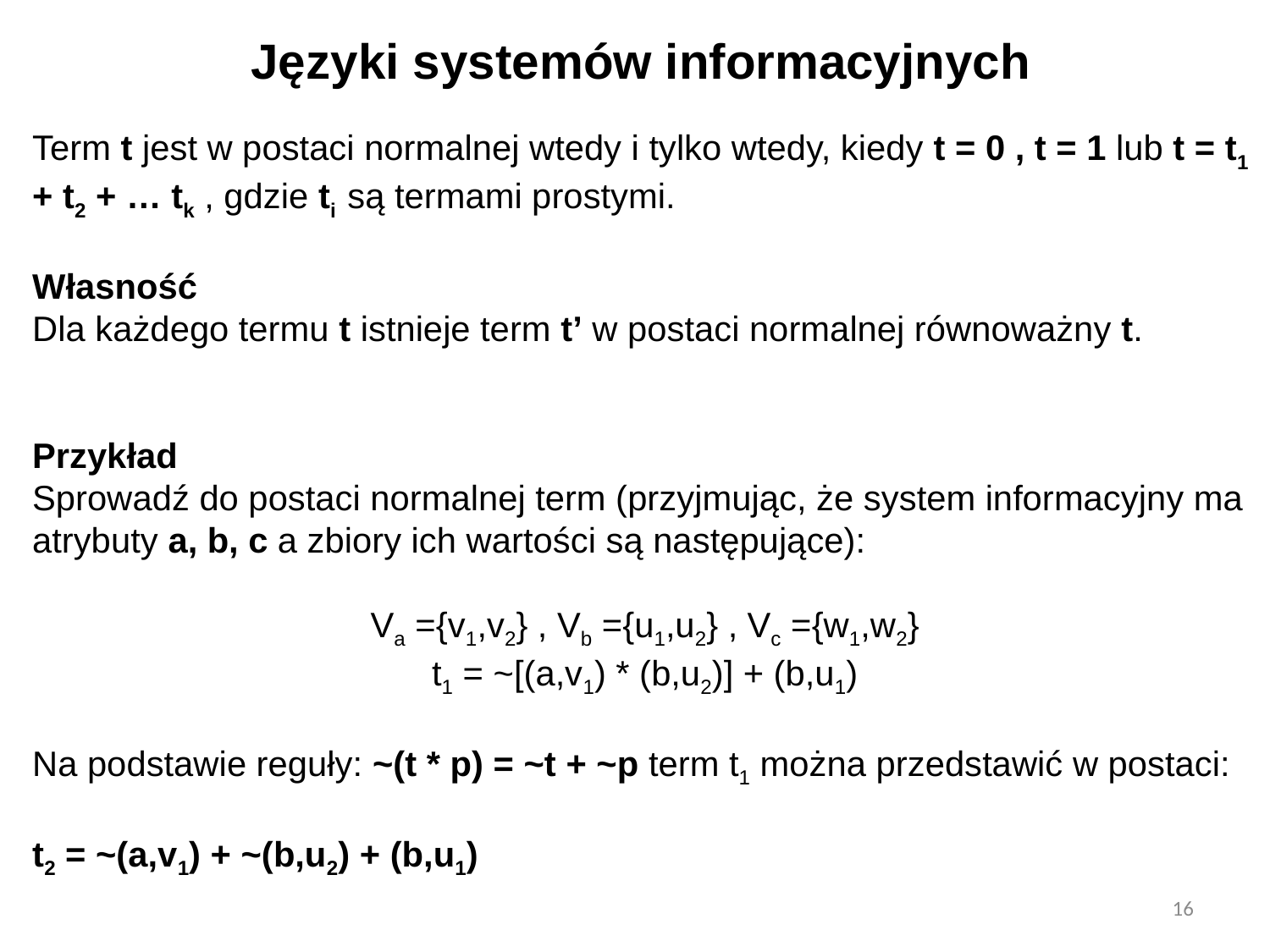

# Języki systemów informacyjnych
Term t jest w postaci normalnej wtedy i tylko wtedy, kiedy t = 0 , t = 1 lub t = t1 + t2 + … tk , gdzie ti  są termami prostymi.

Własność
Dla każdego termu t istnieje term t’ w postaci normalnej równoważny t.

Przykład
Sprowadź do postaci normalnej term (przyjmując, że system informacyjny ma atrybuty a, b, c a zbiory ich wartości są następujące):

Va ={v1,v2} , Vb ={u1,u2} , Vc ={w1,w2}
t1 = ~[(a,v1) * (b,u2)] + (b,u1)

Na podstawie reguły: ~(t * p) = ~t + ~p term t1 można przedstawić w postaci:

t2 = ~(a,v1) + ~(b,u2) + (b,u1)
16